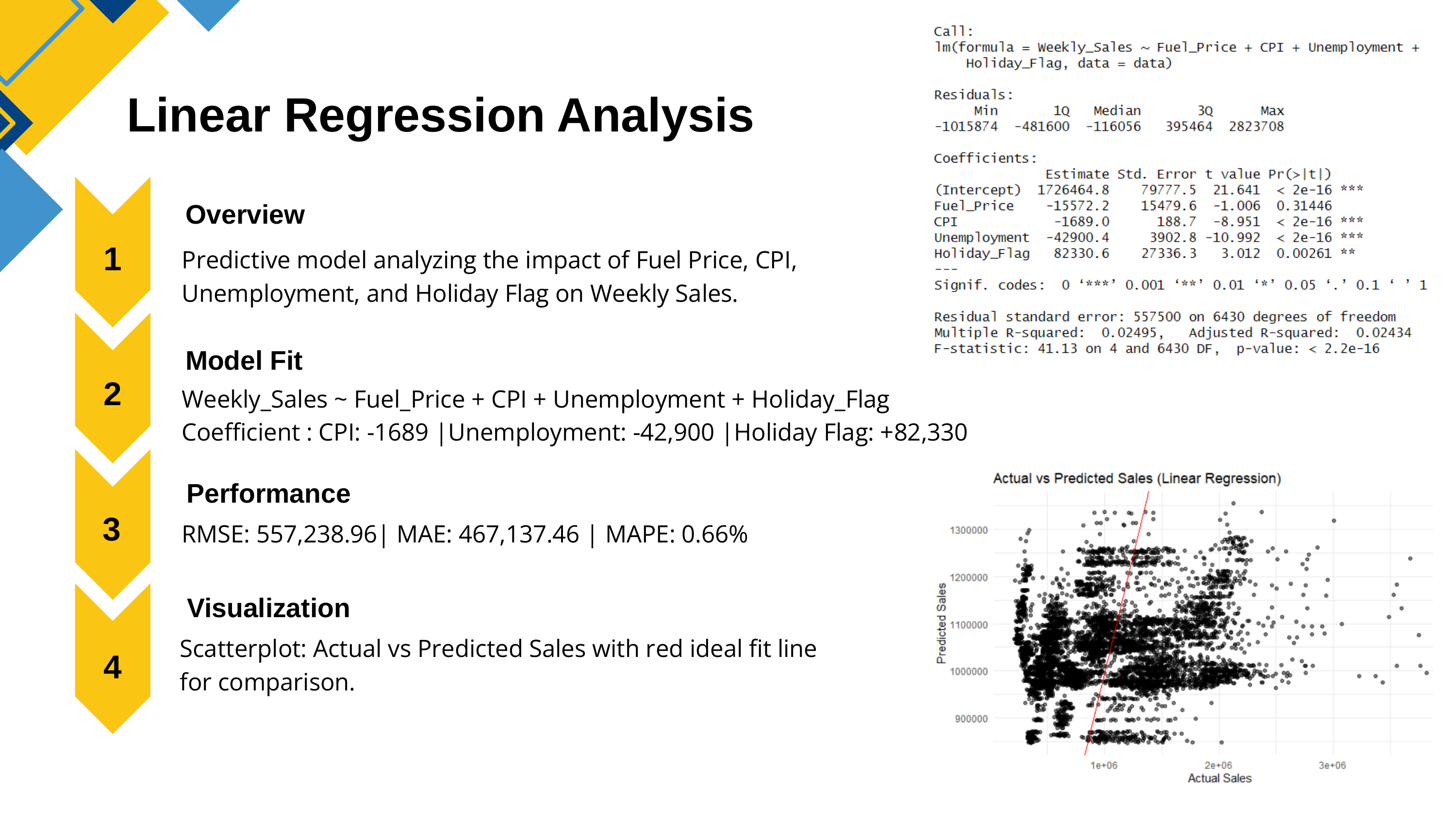

Linear Regression Analysis
Overview

1
Predictive model analyzing the impact of Fuel Price, CPI,
Unemployment, and Holiday Flag on Weekly Sales.

Model Fit

2
Weekly_Sales ~ Fuel_Price + CPI + Unemployment + Holiday_Flag
Coefficient : CPI: -1689 |Unemployment: -42,900 |Holiday Flag: +82,330

Performance

3
RMSE: 557,238.96| MAE: 467,137.46 | MAPE: 0.66%

Visualization

Scatterplot: Actual vs Predicted Sales with red ideal fit line
for comparison.

4